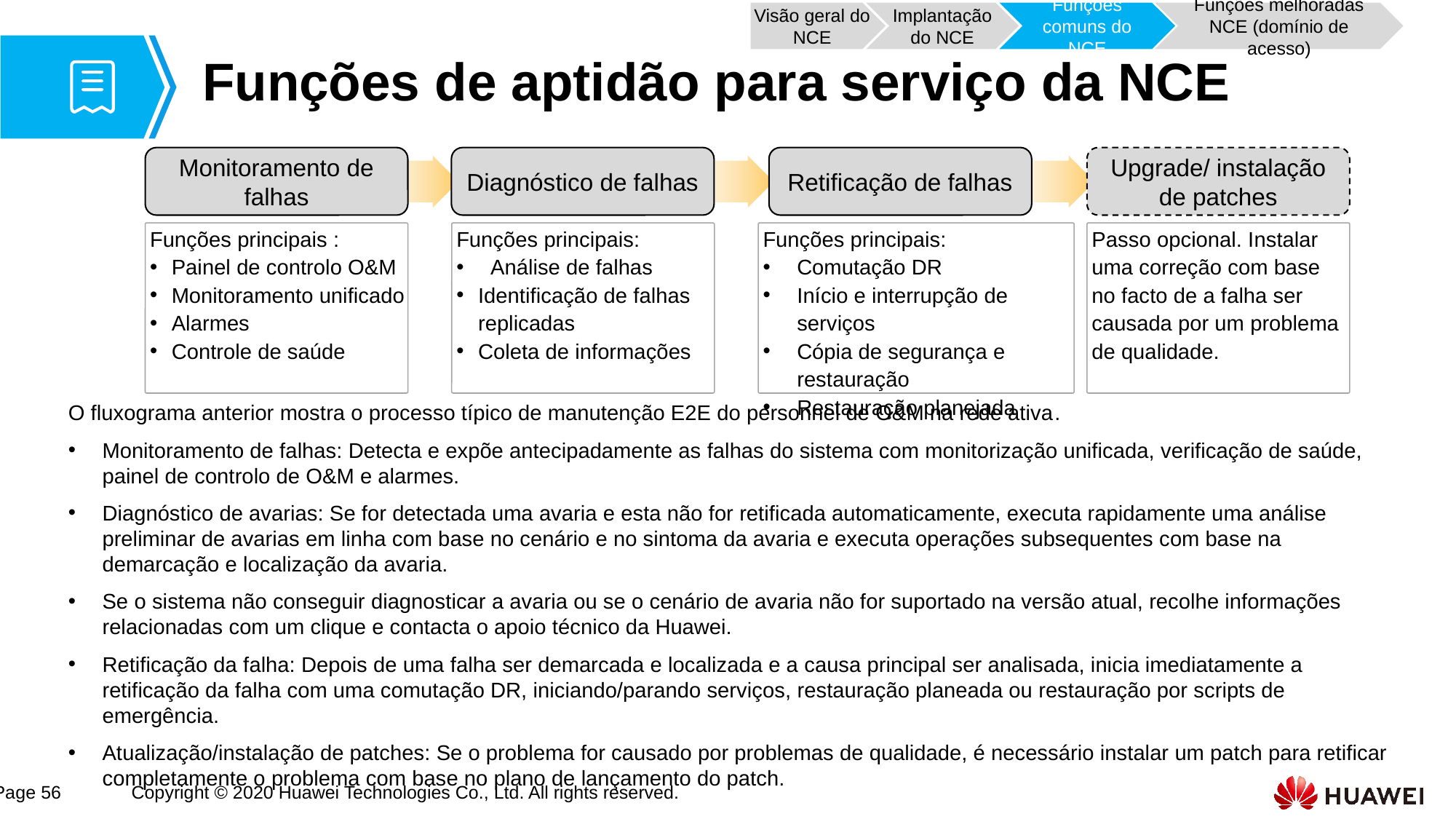

Visão geral do NCE
Implantação do NCE
Funções comuns do NCE
Funções melhoradas NCE (domínio de acesso)
# Funções de aptidão para serviço da NCE
Monitoramento de falhas
Diagnóstico de falhas
Retificação de falhas
Upgrade/ instalação de patches

Funções principais :
Painel de controlo O&M
Monitoramento unificado
Alarmes
Controle de saúde
Funções principais:
Análise de falhas
Identificação de falhas replicadas
Coleta de informações
Funções principais:
Comutação DR
Início e interrupção de serviços
Cópia de segurança e restauração
Restauração planejada
Passo opcional. Instalar uma correção com base no facto de a falha ser causada por um problema de qualidade.
O fluxograma anterior mostra o processo típico de manutenção E2E do personnel de O&M na rede ativa.
Monitoramento de falhas: Detecta e expõe antecipadamente as falhas do sistema com monitorização unificada, verificação de saúde, painel de controlo de O&M e alarmes.
Diagnóstico de avarias: Se for detectada uma avaria e esta não for retificada automaticamente, executa rapidamente uma análise preliminar de avarias em linha com base no cenário e no sintoma da avaria e executa operações subsequentes com base na demarcação e localização da avaria.
Se o sistema não conseguir diagnosticar a avaria ou se o cenário de avaria não for suportado na versão atual, recolhe informações relacionadas com um clique e contacta o apoio técnico da Huawei.
Retificação da falha: Depois de uma falha ser demarcada e localizada e a causa principal ser analisada, inicia imediatamente a retificação da falha com uma comutação DR, iniciando/parando serviços, restauração planeada ou restauração por scripts de emergência.
Atualização/instalação de patches: Se o problema for causado por problemas de qualidade, é necessário instalar um patch para retificar completamente o problema com base no plano de lançamento do patch.